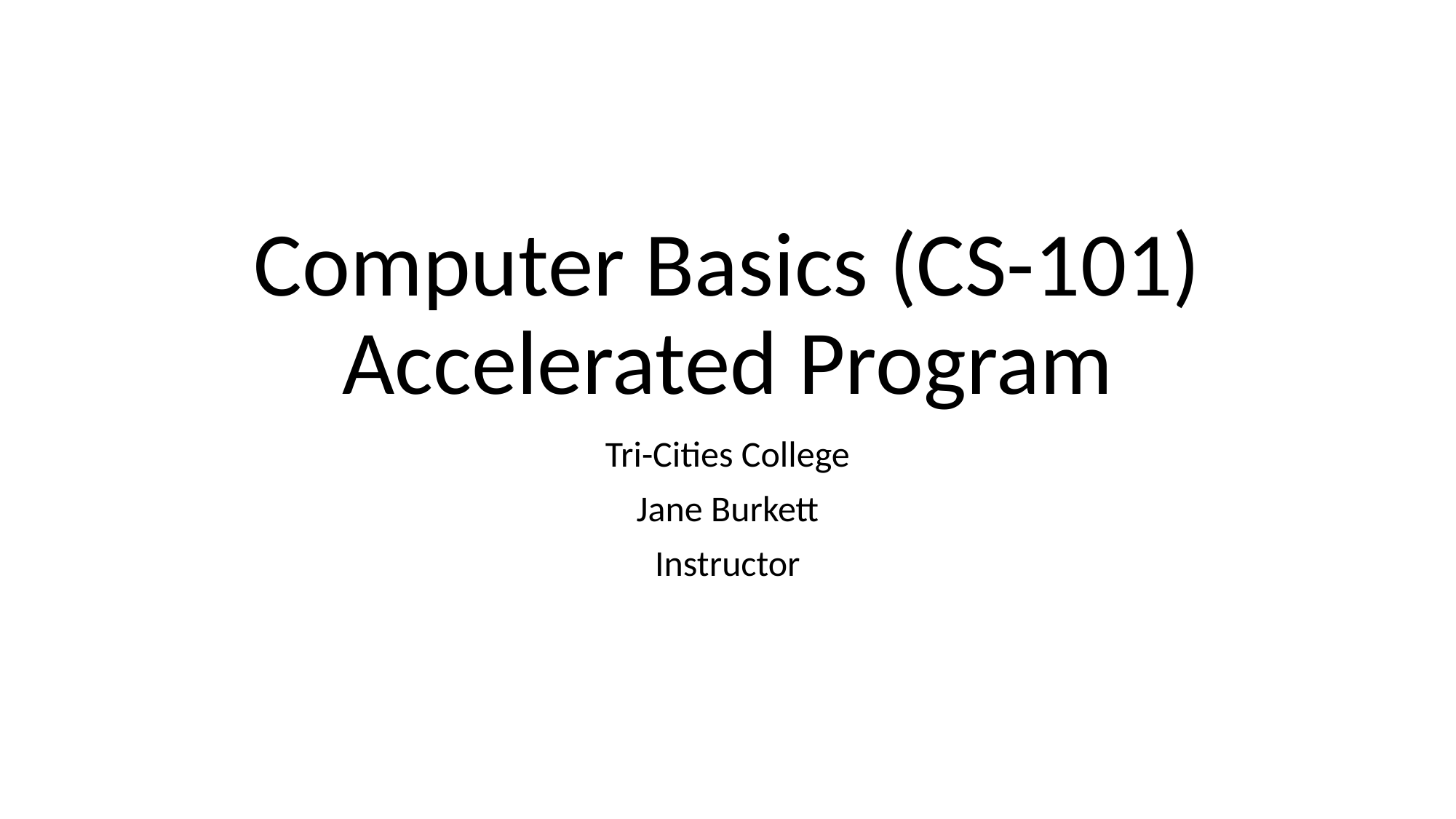

# Computer Basics (CS-101) Accelerated Program
Tri-Cities College
Jane Burkett
Instructor